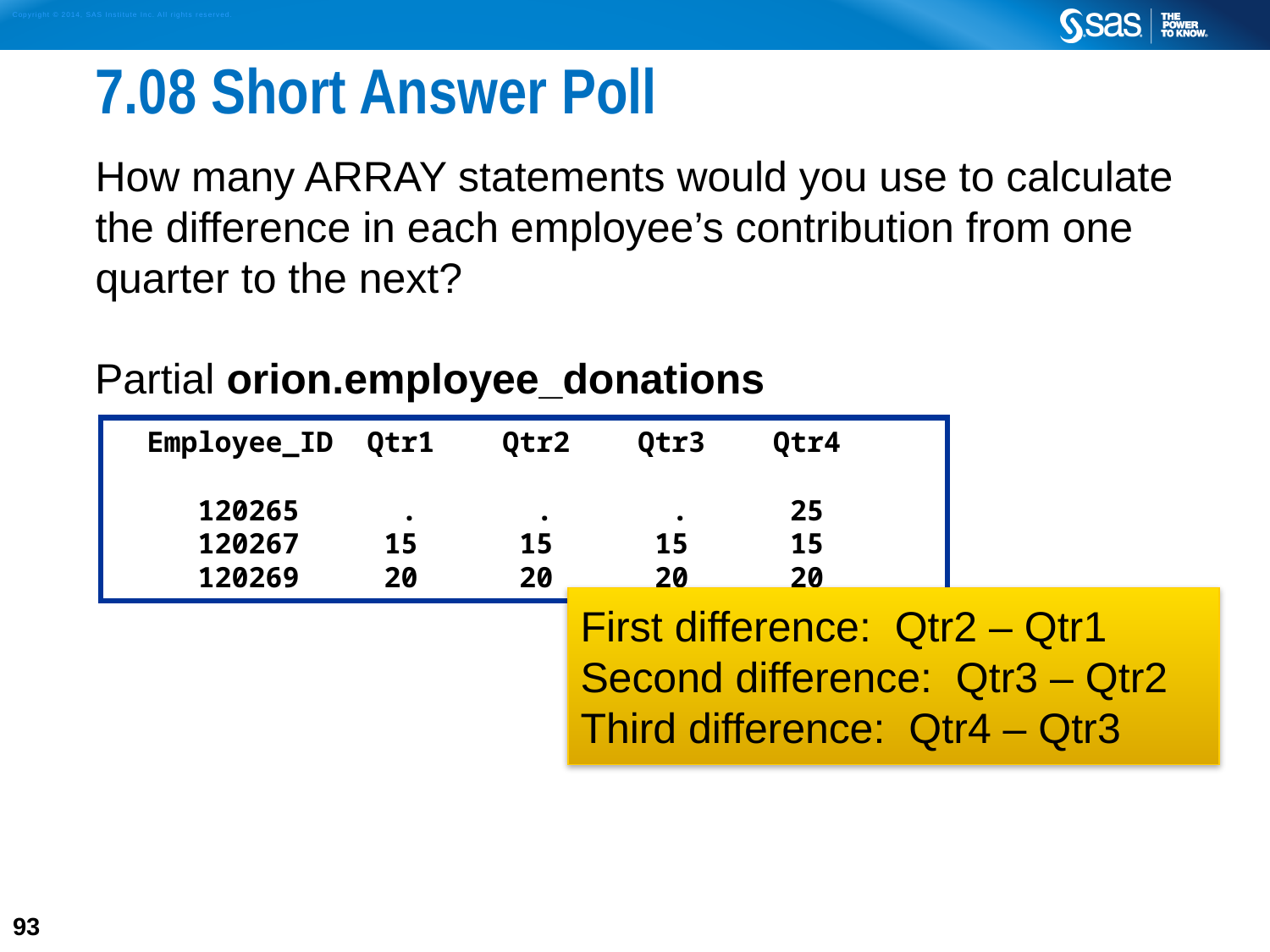

# 7.08 Short Answer Poll
How many ARRAY statements would you use to calculate the difference in each employee’s contribution from one quarter to the next?
Partial orion.employee_donations
  Employee_ID  Qtr1    Qtr2    Qtr3    Qtr4

     120265      .       .       .      25
     120267     15      15      15      15
     120269     20      20      20      20
First difference:  Qtr2 – Qtr1
Second difference:  Qtr3 – Qtr2
Third difference:  Qtr4 – Qtr3